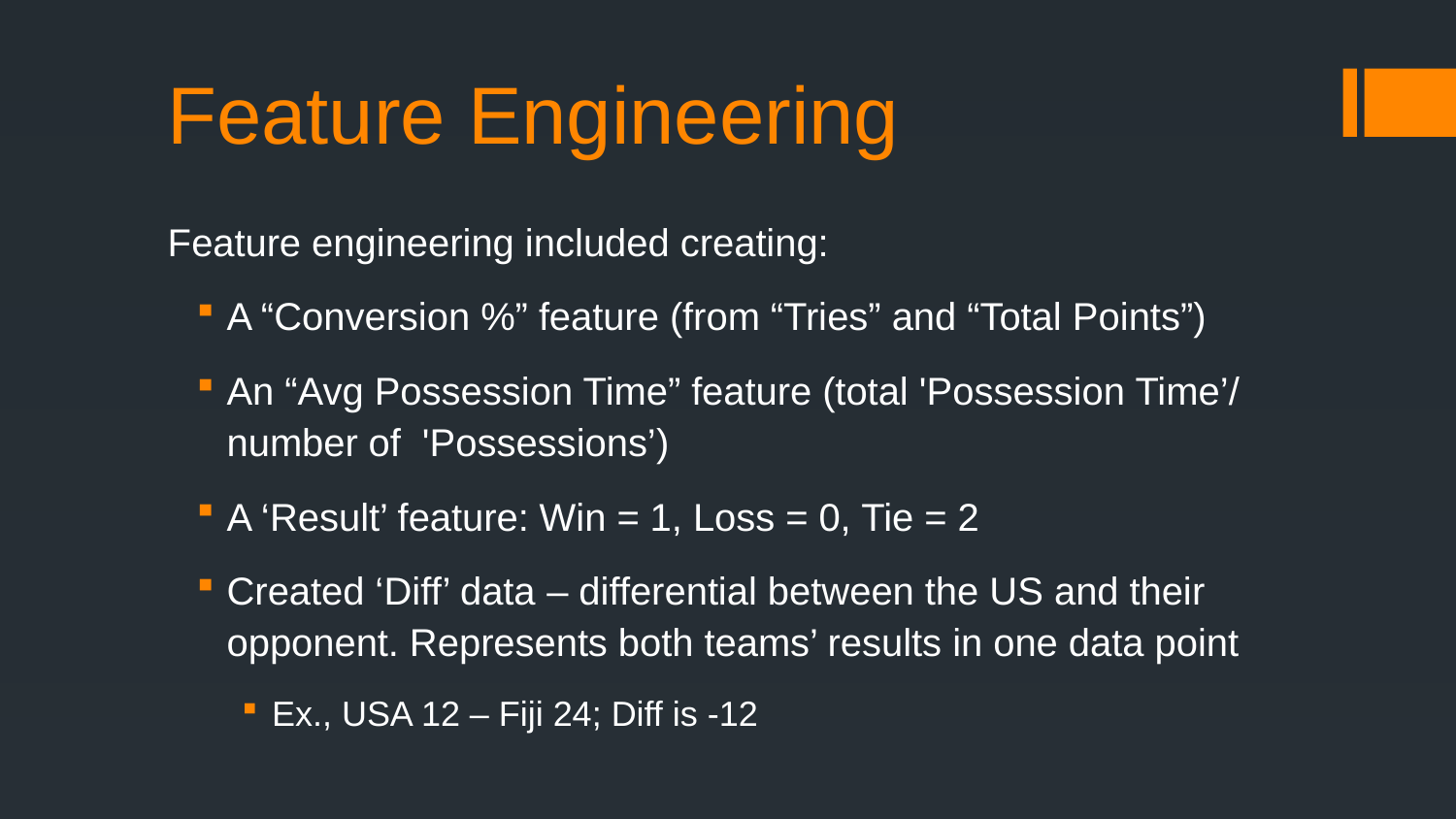

# Feature Engineering
Feature engineering included creating:
A “Conversion %” feature (from “Tries” and “Total Points”)
An “Avg Possession Time” feature (total 'Possession Time’/ number of  'Possessions’)
A ‘Result’ feature: Win = 1, Loss = 0, Tie = 2
Created ‘Diff’ data – differential between the US and their opponent. Represents both teams’ results in one data point
Ex., USA 12 – Fiji 24; Diff is -12